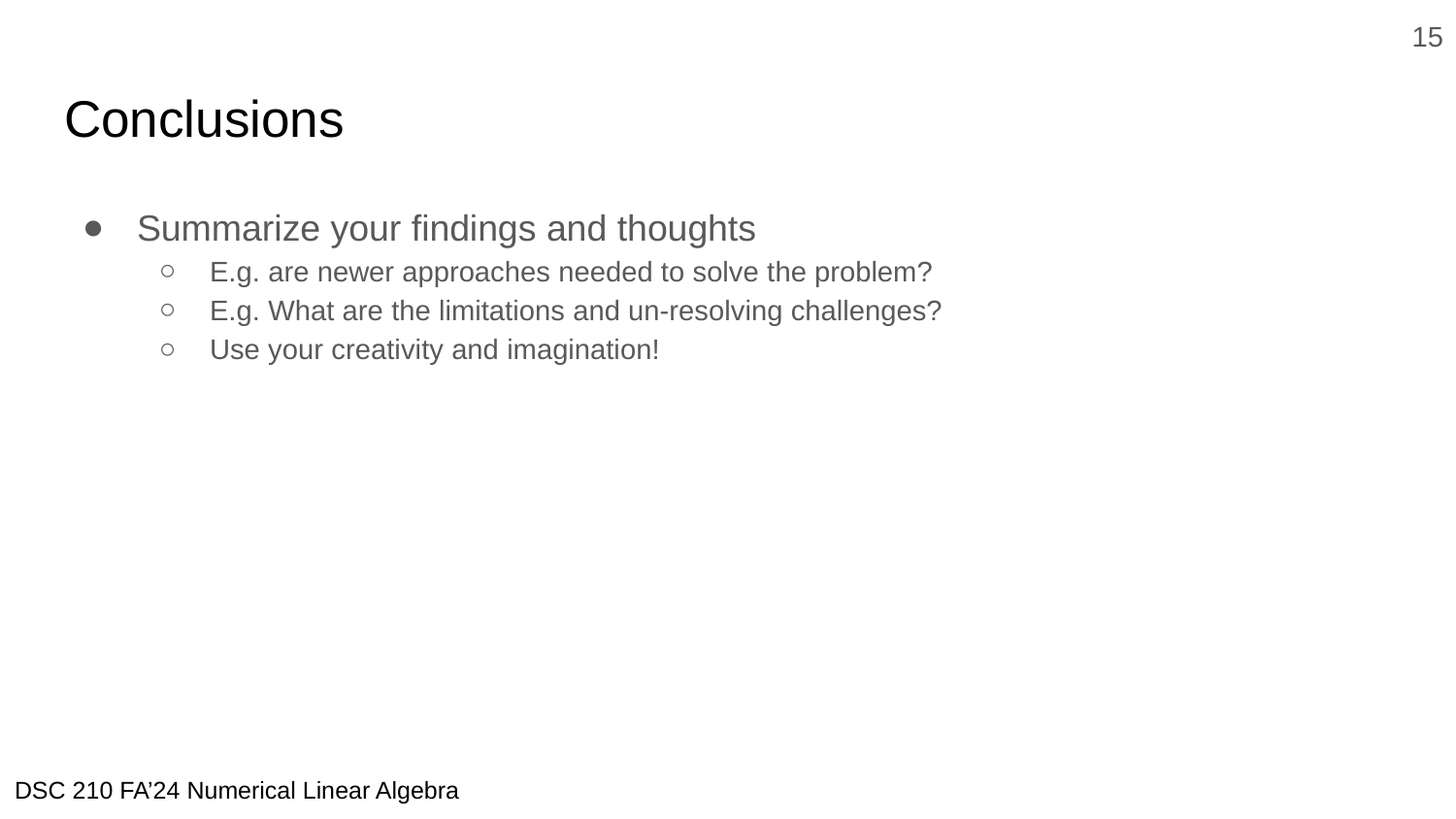

15
# Conclusions
Summarize your findings and thoughts
E.g. are newer approaches needed to solve the problem?
E.g. What are the limitations and un-resolving challenges?
Use your creativity and imagination!